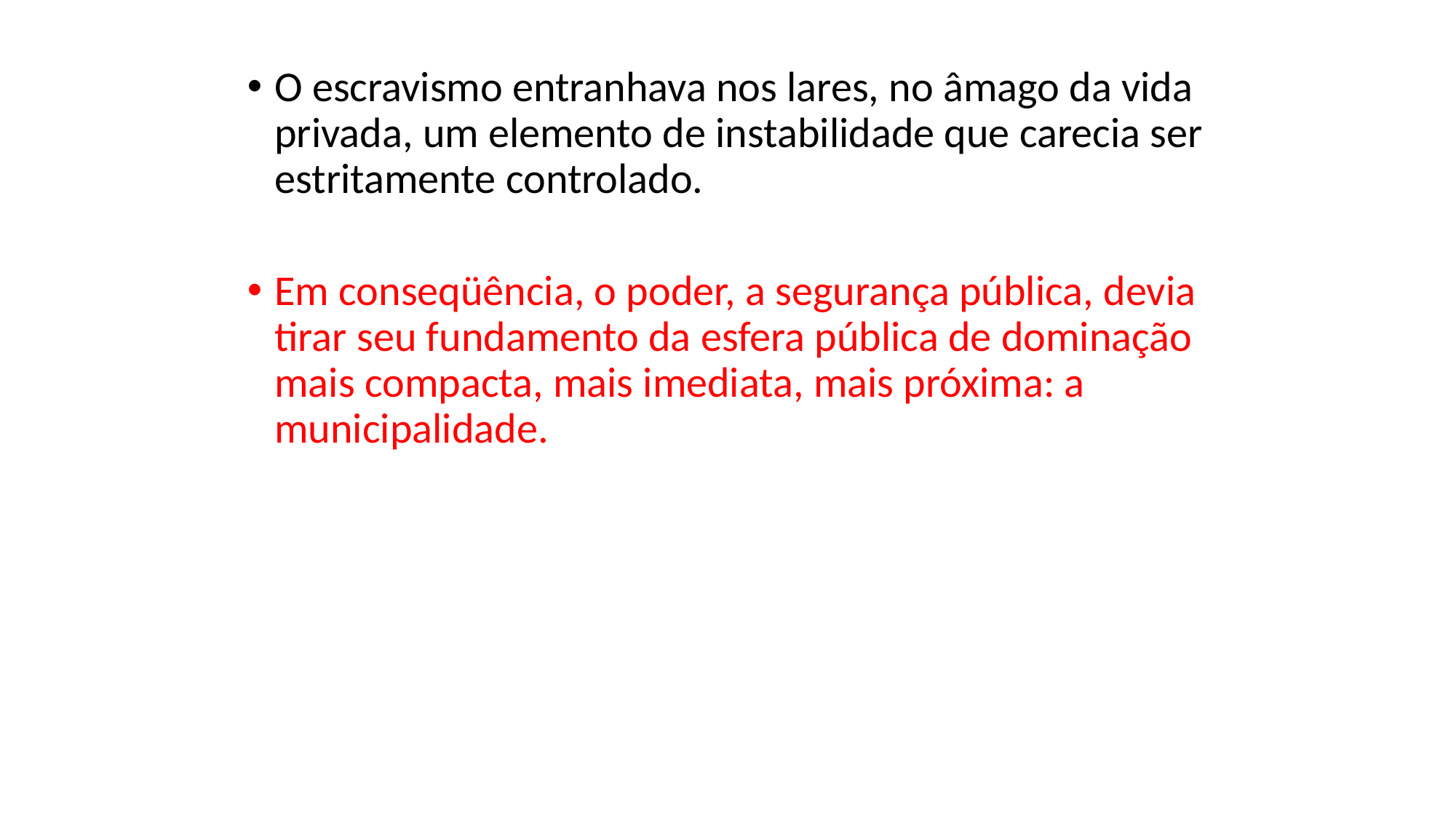

O escravismo entranhava nos lares, no âmago da vida privada, um elemento de instabilidade que carecia ser estritamente controlado.
Em conseqüência, o poder, a segurança pública, devia tirar seu fundamento da esfera pública de dominação mais compacta, mais imediata, mais próxima: a municipalidade.